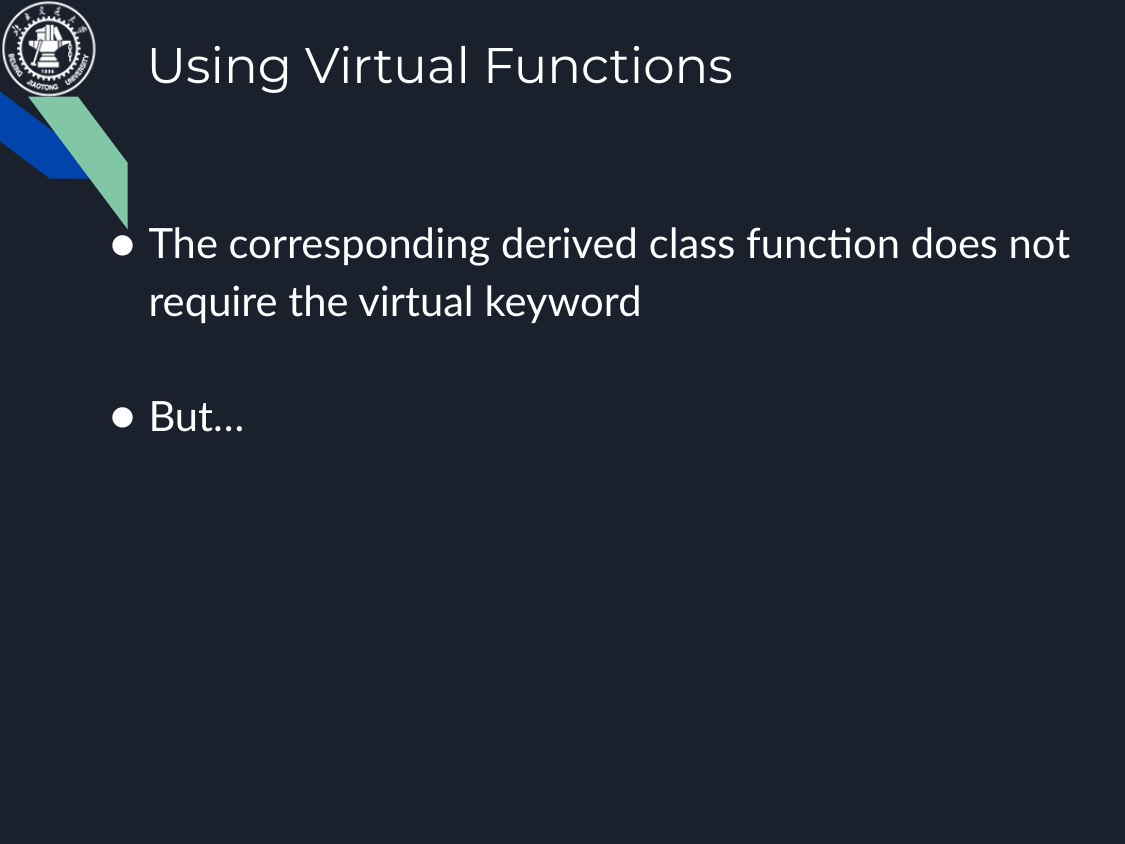

# Using Virtual Functions
The corresponding derived class function does not require the virtual keyword

But…